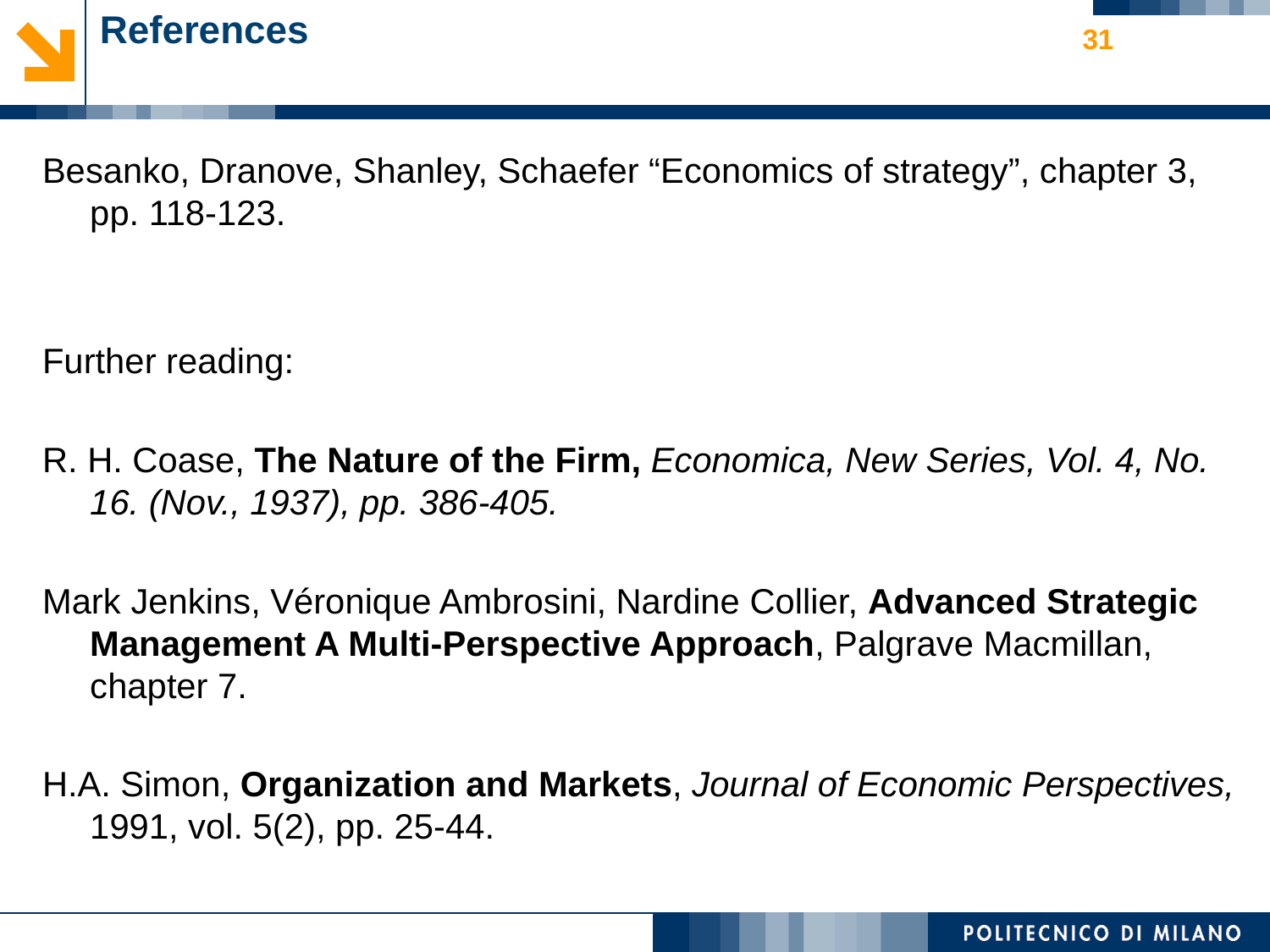

# References
31
Besanko, Dranove, Shanley, Schaefer “Economics of strategy”, chapter 3, pp. 118-123.

Further reading:

R. H. Coase, The Nature of the Firm, Economica, New Series, Vol. 4, No. 16. (Nov., 1937), pp. 386-405.

Mark Jenkins, Véronique Ambrosini, Nardine Collier, Advanced Strategic Management A Multi-Perspective Approach, Palgrave Macmillan, chapter 7.

H.A. Simon, Organization and Markets, Journal of Economic Perspectives, 1991, vol. 5(2), pp. 25-44.